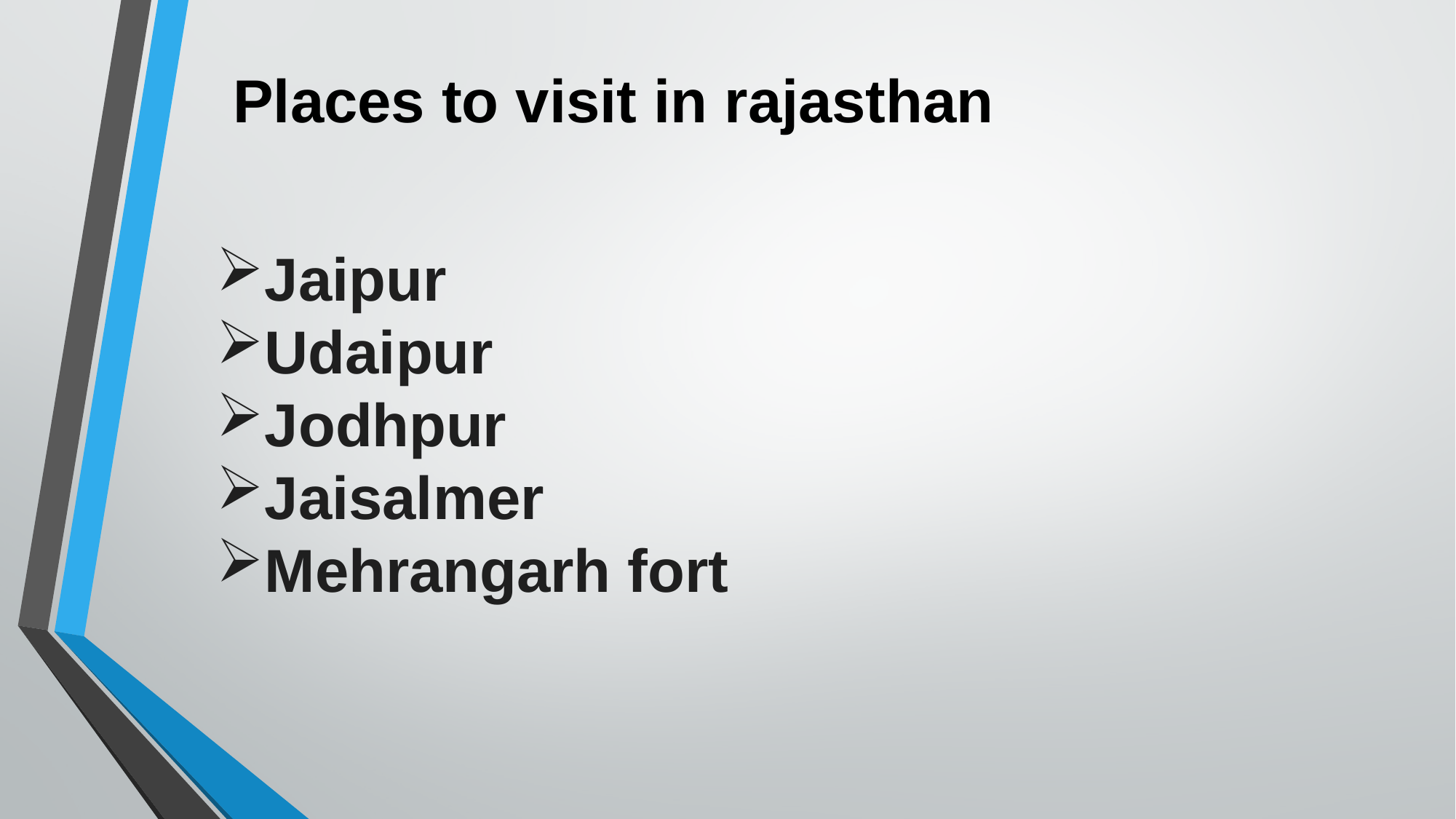

Places to visit in rajasthan
Jaipur
Udaipur
Jodhpur
Jaisalmer
Mehrangarh fort